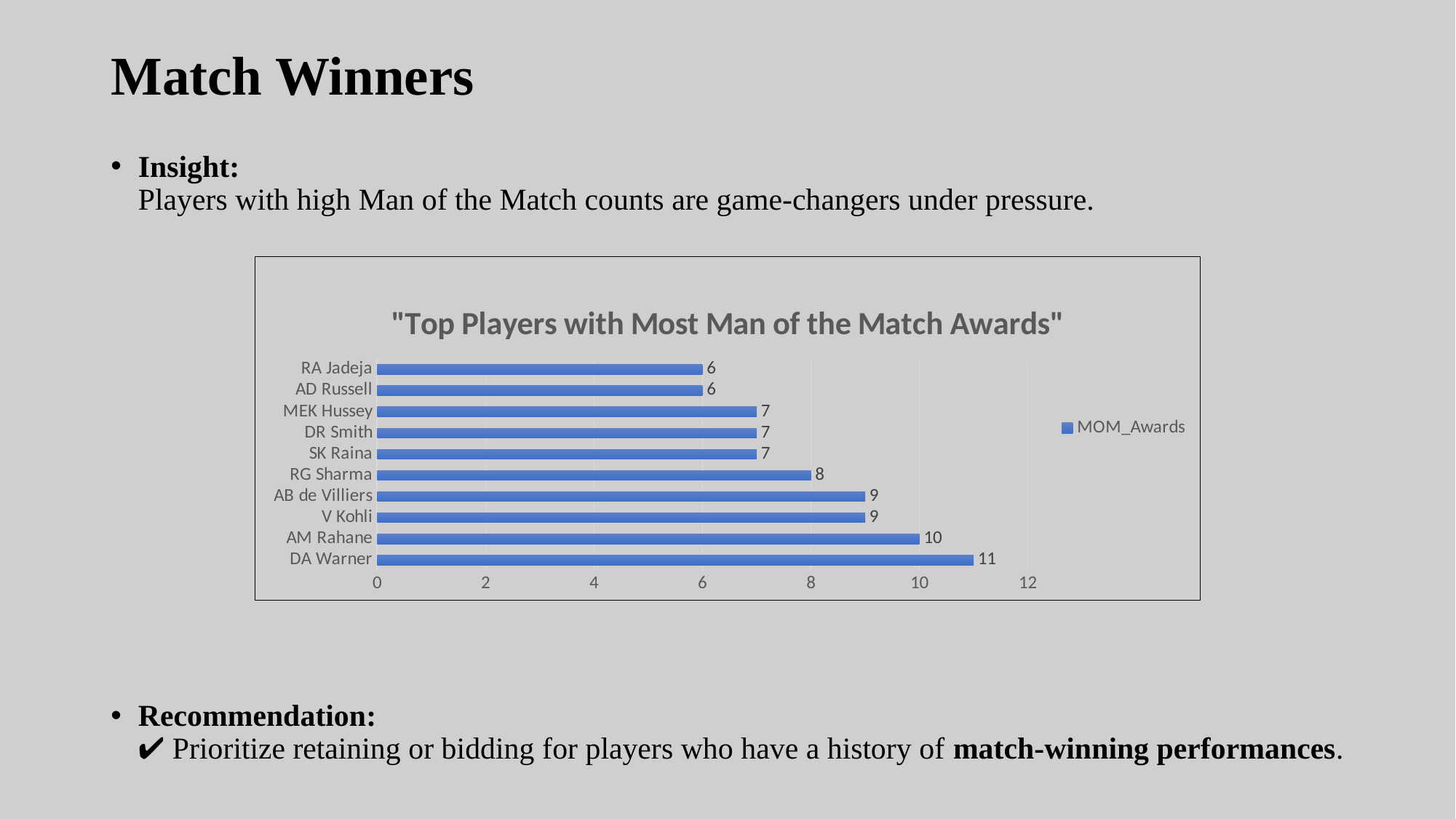

# Match Winners
Insight:
Players with high Man of the Match counts are game-changers under pressure.

Recommendation:
✔ Prioritize retaining or bidding for players who have a history of match-winning performances.

### Chart: "Top Players with Most Man of the Match Awards"

| Category | MOM_Awards |
|---|---|
| DA Warner | 11.0 |
| AM Rahane | 10.0 |
| V Kohli | 9.0 |
| AB de Villiers | 9.0 |
| RG Sharma | 8.0 |
| SK Raina | 7.0 |
| DR Smith | 7.0 |
| MEK Hussey | 7.0 |
| AD Russell | 6.0 |
| RA Jadeja | 6.0 |